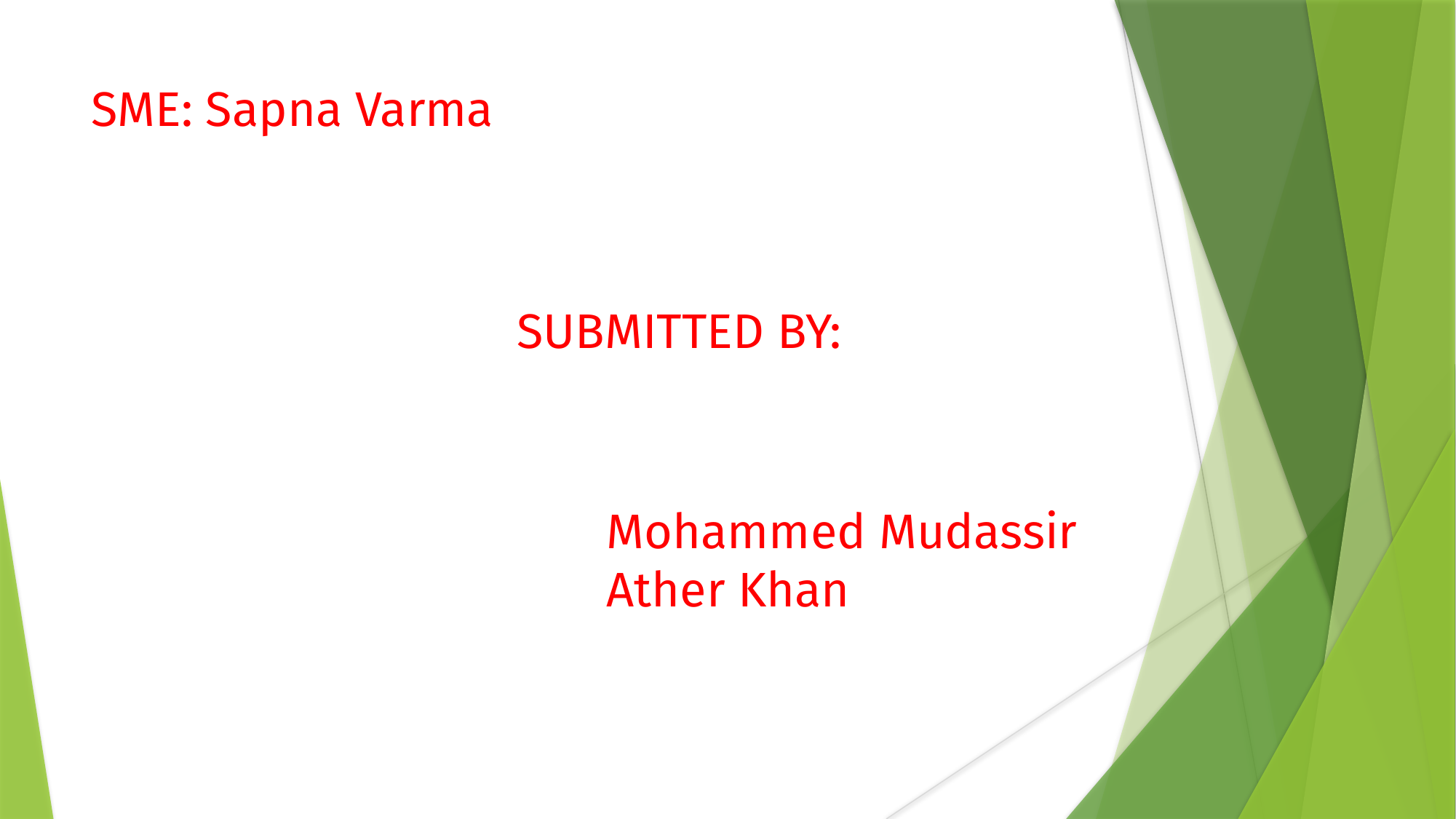

SME: Sapna Varma
                                 SUBMITTED BY:
Mohammed Mudassir Ather Khan